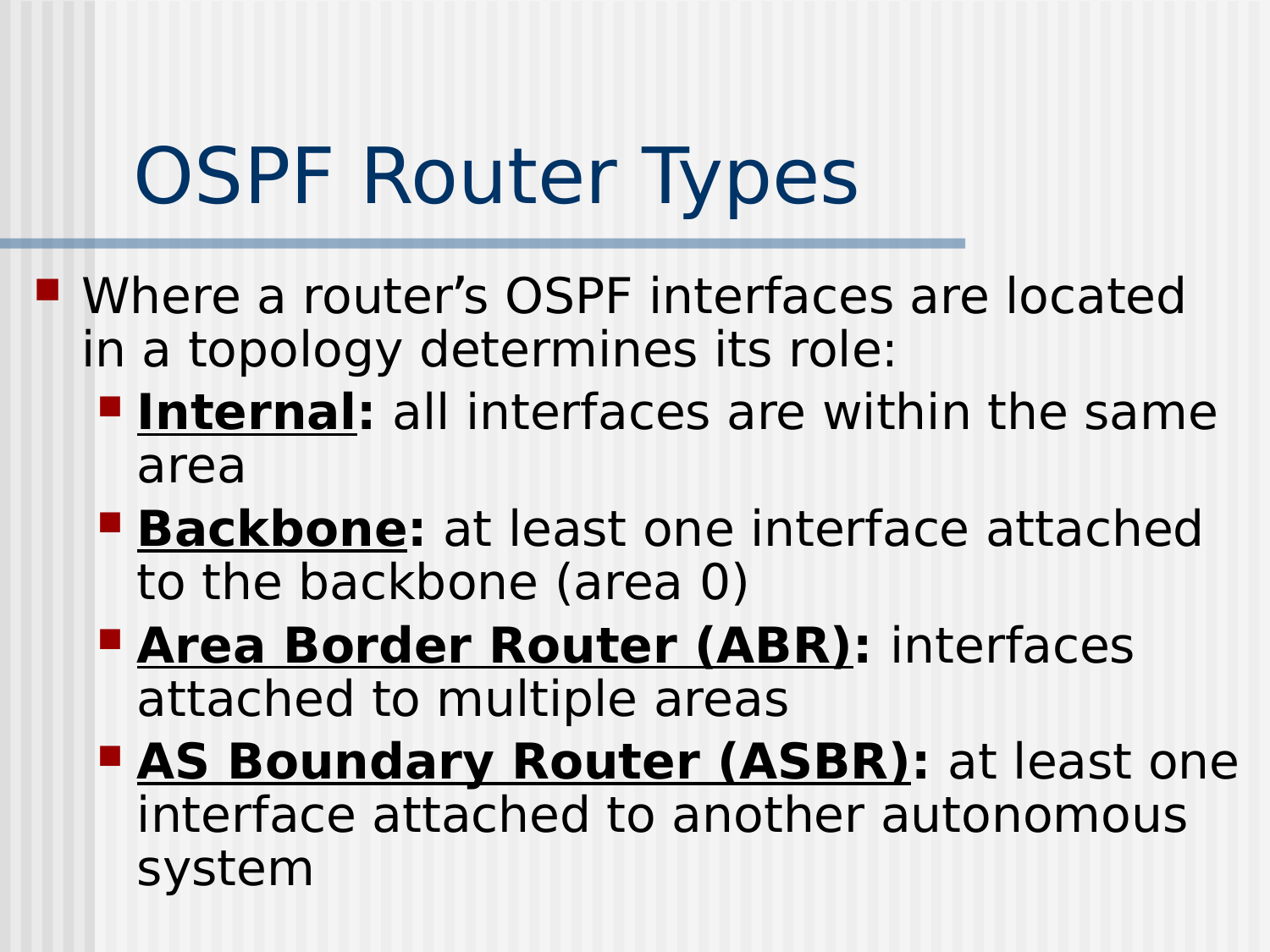

# OSPF Router Types
Where a router’s OSPF interfaces are located in a topology determines its role:
Internal: all interfaces are within the same area
Backbone: at least one interface attached to the backbone (area 0)
Area Border Router (ABR): interfaces attached to multiple areas
AS Boundary Router (ASBR): at least one interface attached to another autonomous system